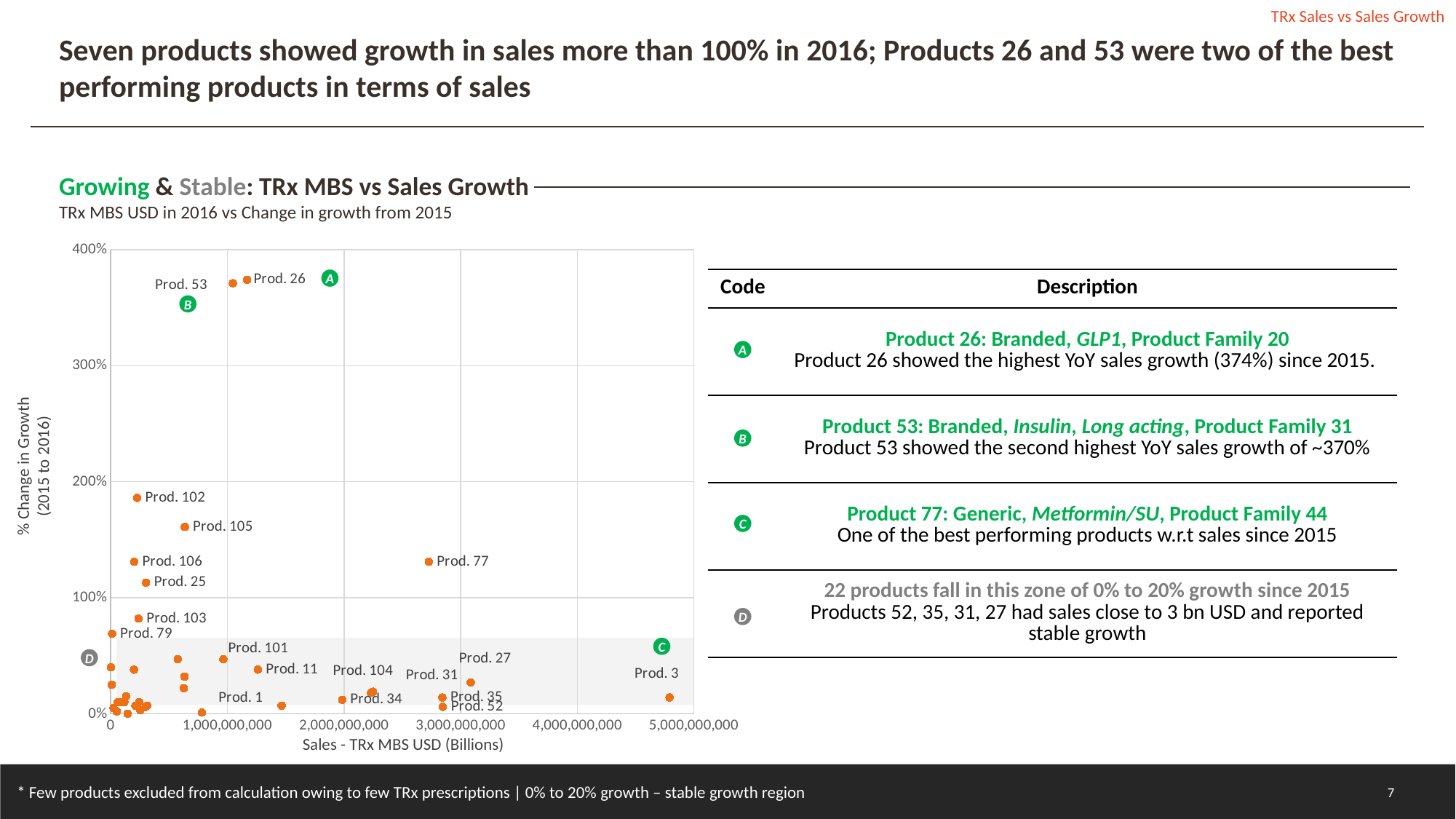

TRx Sales vs Sales Growth
Seven products showed growth in sales more than 100% in 2016; Products 26 and 53 were two of the best performing products in terms of sales
Growing & Stable: TRx MBS vs Sales Growth
TRx MBS USD in 2016 vs Change in growth from 2015

### Chart

| Category | Y-Values |
|---|---|
A
| Code | Description |
| --- | --- |
|  | Product 26: Branded, GLP1, Product Family 20 Product 26 showed the highest YoY sales growth (374%) since 2015. |
|  | Product 53: Branded, Insulin, Long acting, Product Family 31 Product 53 showed the second highest YoY sales growth of ~370% |
|  | Product 77: Generic, Metformin/SU, Product Family 44 One of the best performing products w.r.t sales since 2015 |
|  | 22 products fall in this zone of 0% to 20% growth since 2015 Products 52, 35, 31, 27 had sales close to 3 bn USD and reported stable growth |
B
A
B
% Change in Growth
(2015 to 2016)
C
D

C
D
Sales - TRx MBS USD (Billions)
7
* Few products excluded from calculation owing to few TRx prescriptions | 0% to 20% growth – stable growth region